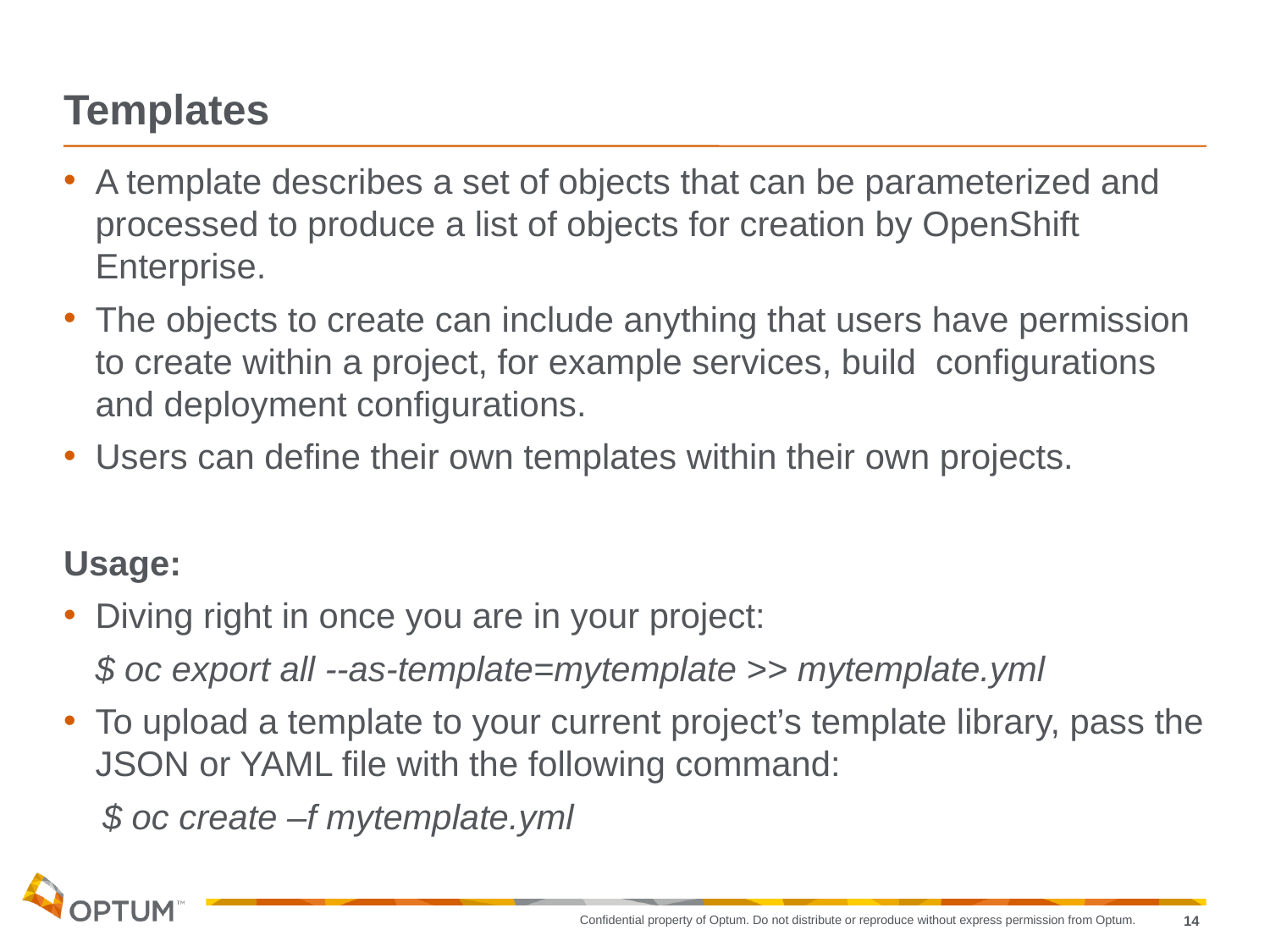

# Templates
A template describes a set of objects that can be parameterized and processed to produce a list of objects for creation by OpenShift Enterprise.
The objects to create can include anything that users have permission to create within a project, for example services, build  configurations and deployment configurations.
Users can define their own templates within their own projects.

Usage:
Diving right in once you are in your project:
$ oc export all --as-template=mytemplate >> mytemplate.yml
To upload a template to your current project’s template library, pass the JSON or YAML file with the following command:
    $ oc create –f mytemplate.yml